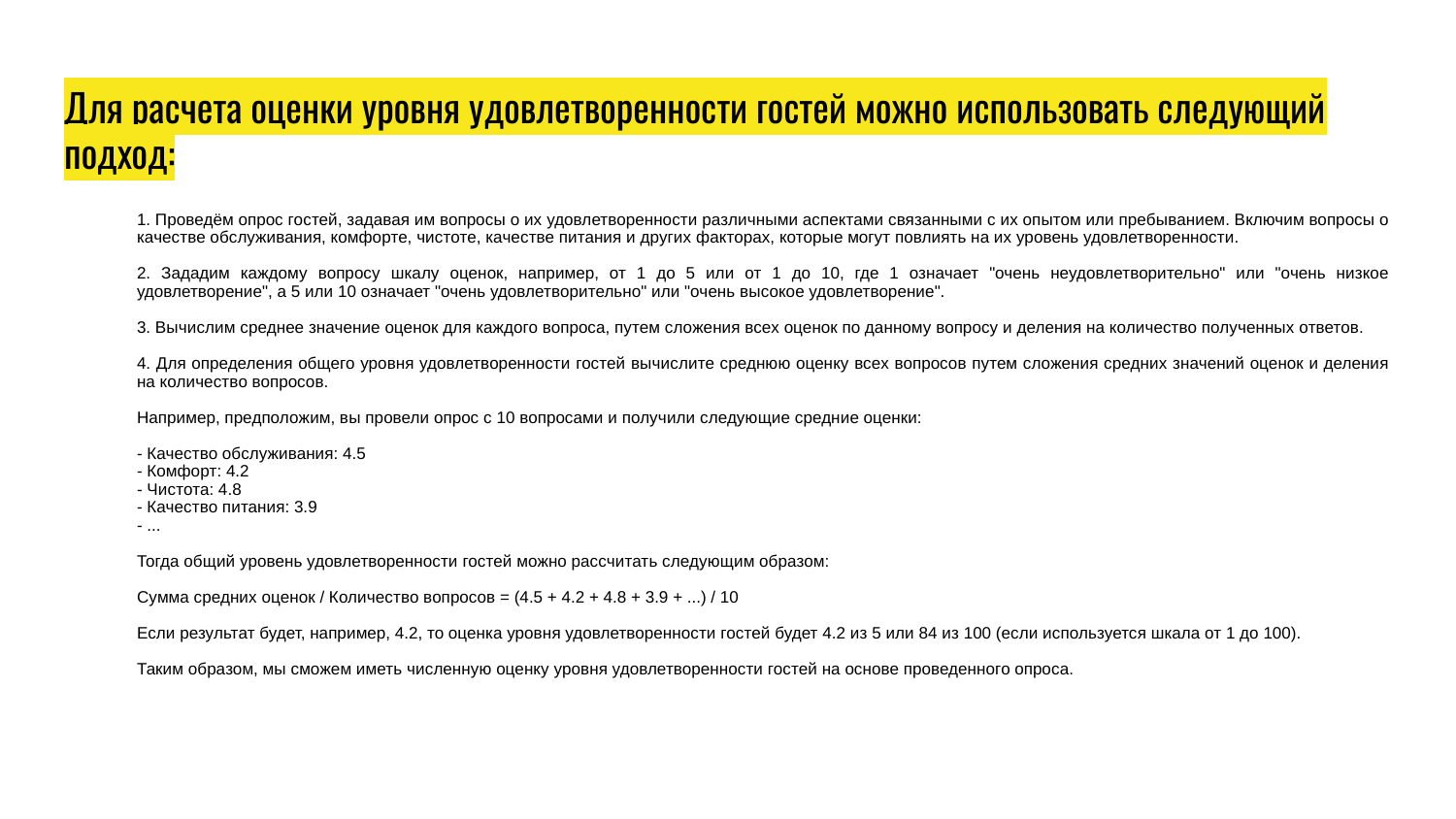

# Для расчета оценки уровня удовлетворенности гостей можно использовать следующий подход:
1. Проведём опрос гостей, задавая им вопросы о их удовлетворенности различными аспектами связанными с их опытом или пребыванием. Включим вопросы о качестве обслуживания, комфорте, чистоте, качестве питания и других факторах, которые могут повлиять на их уровень удовлетворенности.

2. Зададим каждому вопросу шкалу оценок, например, от 1 до 5 или от 1 до 10, где 1 означает "очень неудовлетворительно" или "очень низкое удовлетворение", а 5 или 10 означает "очень удовлетворительно" или "очень высокое удовлетворение".

3. Вычислим среднее значение оценок для каждого вопроса, путем сложения всех оценок по данному вопросу и деления на количество полученных ответов.

4. Для определения общего уровня удовлетворенности гостей вычислите среднюю оценку всех вопросов путем сложения средних значений оценок и деления на количество вопросов.

Например, предположим, вы провели опрос с 10 вопросами и получили следующие средние оценки:

- Качество обслуживания: 4.5
- Комфорт: 4.2
- Чистота: 4.8
- Качество питания: 3.9
- ...

Тогда общий уровень удовлетворенности гостей можно рассчитать следующим образом:

Сумма средних оценок / Количество вопросов = (4.5 + 4.2 + 4.8 + 3.9 + ...) / 10

Если результат будет, например, 4.2, то оценка уровня удовлетворенности гостей будет 4.2 из 5 или 84 из 100 (если используется шкала от 1 до 100).

Таким образом, мы сможем иметь численную оценку уровня удовлетворенности гостей на основе проведенного опроса.